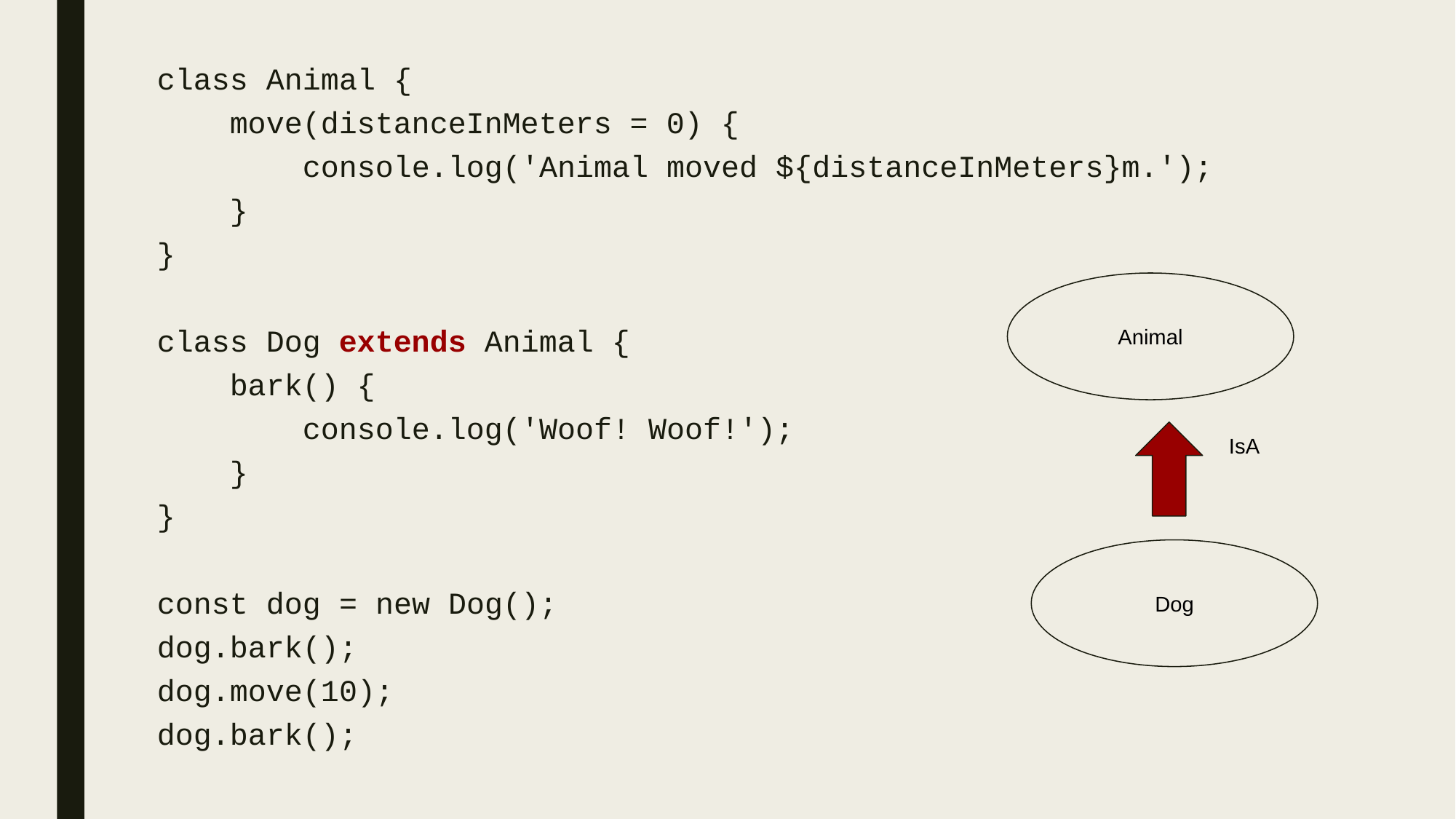

class Animal {
    move(distanceInMeters = 0) {
        console.log('Animal moved ${distanceInMeters}m.');
    }
}

class Dog extends Animal {
    bark() {
        console.log('Woof! Woof!');
    }
}

const dog = new Dog();
dog.bark();
dog.move(10);
dog.bark();
Animal

IsA
Dog